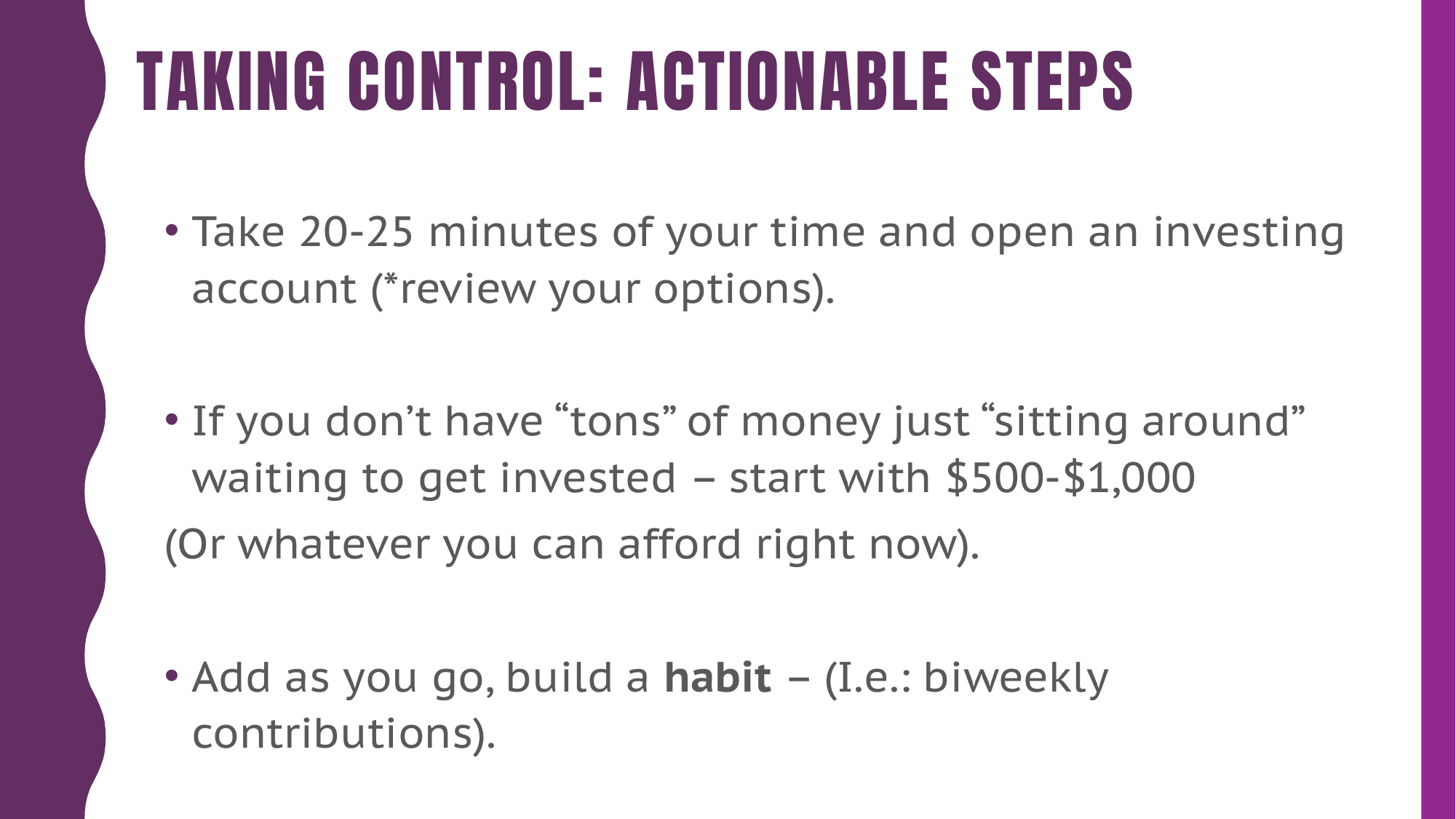

# Taking control: Actionable steps
Take 20-25 minutes of your time and open an investing account (*review your options).

If you don’t have “tons” of money just “sitting around” waiting to get invested – start with $500-$1,000
(Or whatever you can afford right now).

Add as you go, build a habit – (I.e.: biweekly contributions).